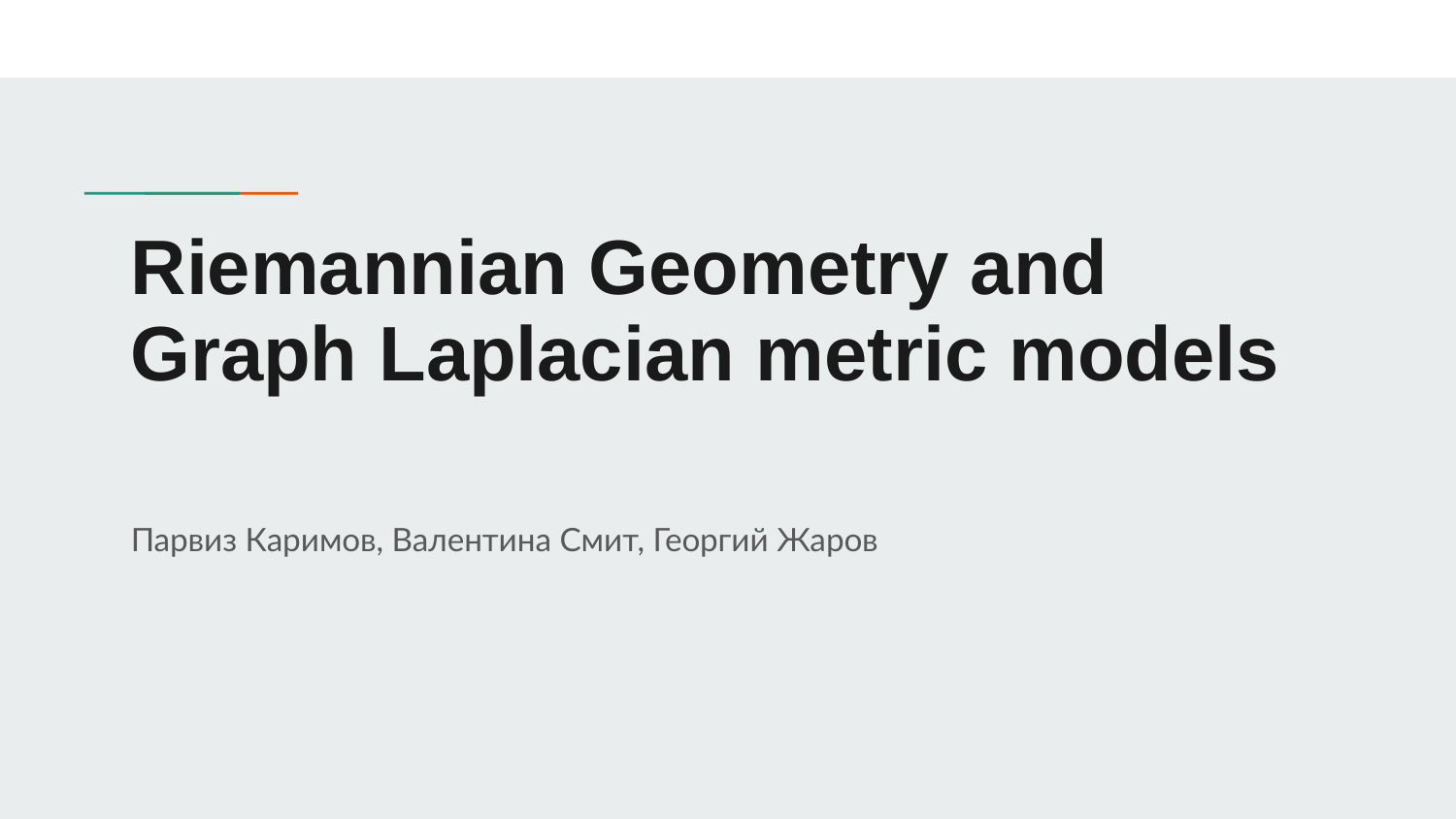

# Riemannian Geometry and Graph Laplacian metric models
Парвиз Каримов, Валентина Смит, Георгий Жаров